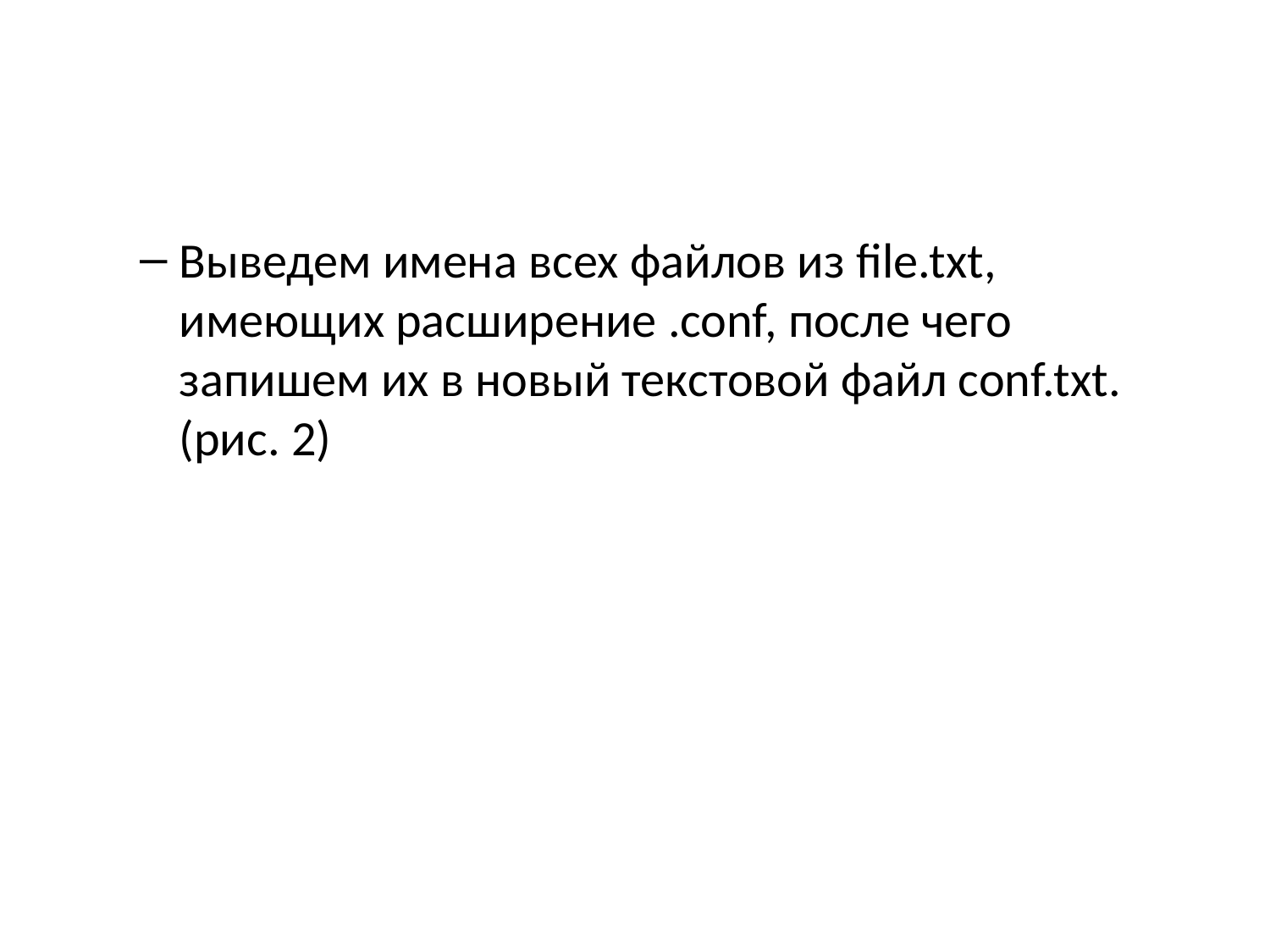

Выведем имена всех файлов из file.txt, имеющих расширение .conf, после чего запишем их в новый текстовой файл conf.txt. (рис. 2)